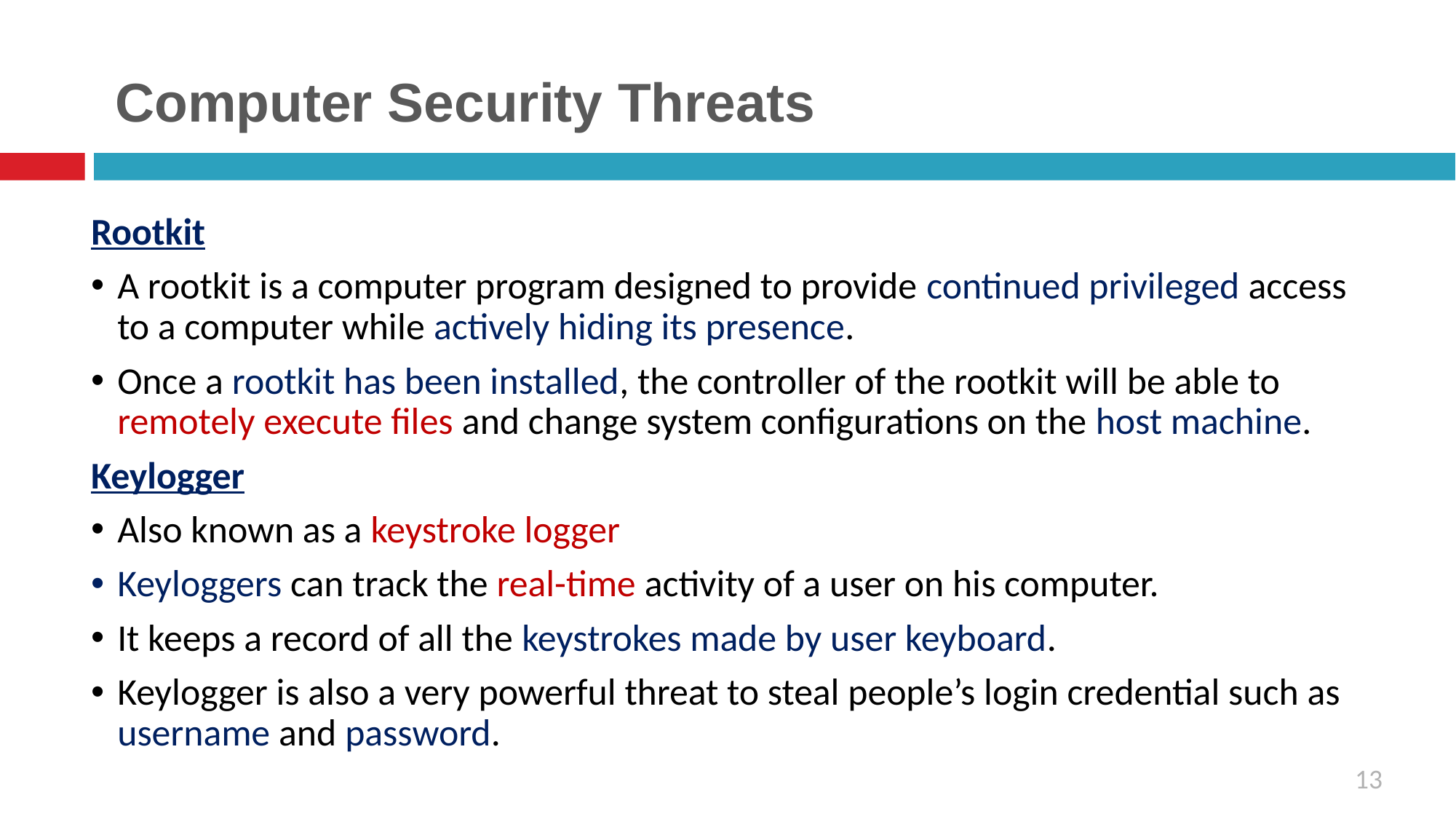

# Computer Security Threats
Rootkit
A rootkit is a computer program designed to provide continued privileged access to a computer while actively hiding its presence.
Once a rootkit has been installed, the controller of the rootkit will be able to remotely execute files and change system configurations on the host machine.
Keylogger
Also known as a keystroke logger
Keyloggers can track the real-time activity of a user on his computer.
It keeps a record of all the keystrokes made by user keyboard.
Keylogger is also a very powerful threat to steal people’s login credential such as username and password.
13